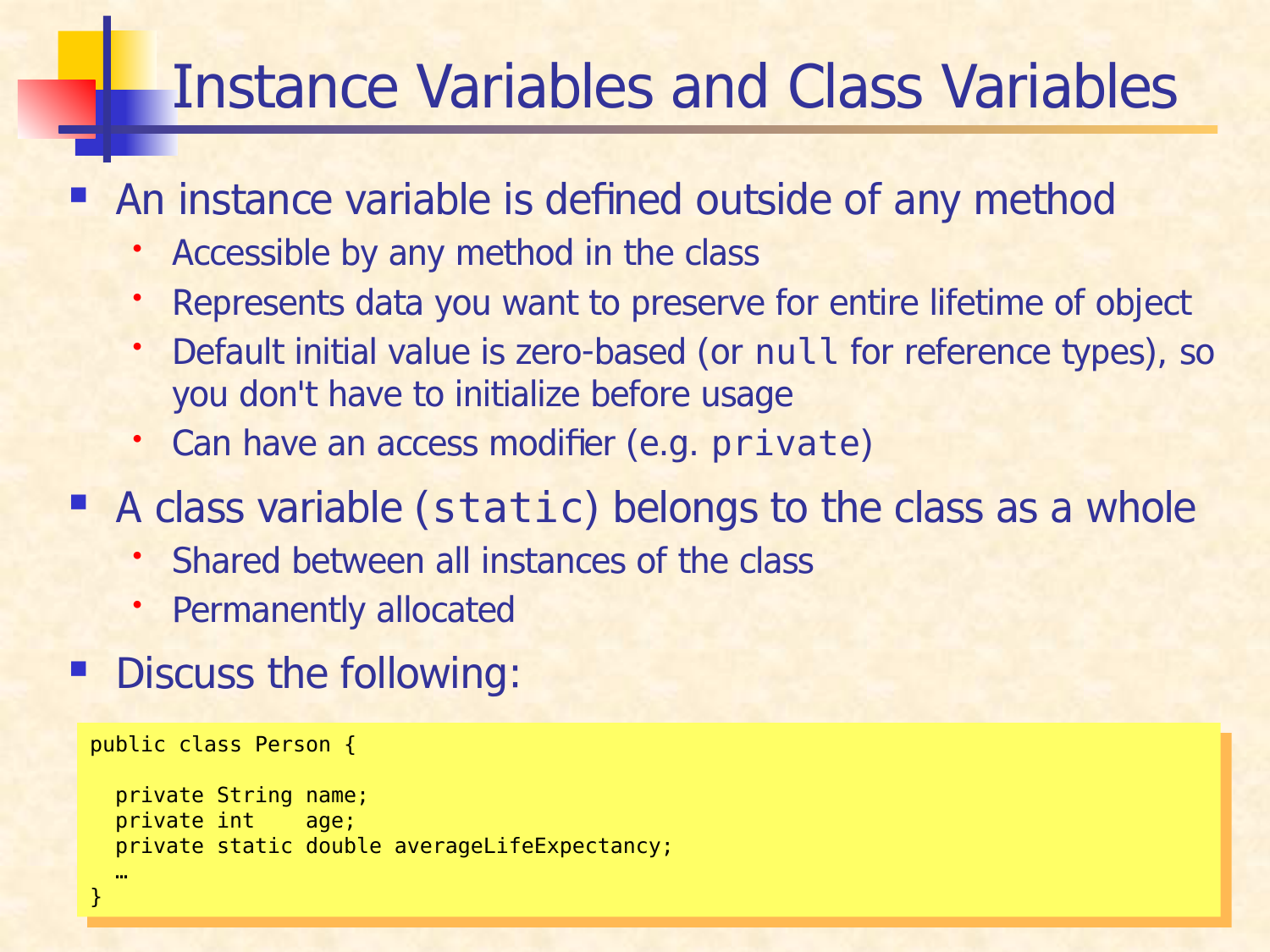

# Instance Variables and Class Variables
An instance variable is defined outside of any method
Accessible by any method in the class
Represents data you want to preserve for entire lifetime of object
Default initial value is zero-based (or null for reference types), so you don't have to initialize before usage
Can have an access modifier (e.g. private)
A class variable (static) belongs to the class as a whole
Shared between all instances of the class
Permanently allocated
Discuss the following:
public class Person {

  private String name;
  private int    age;
  private static double averageLifeExpectancy;
  …
}